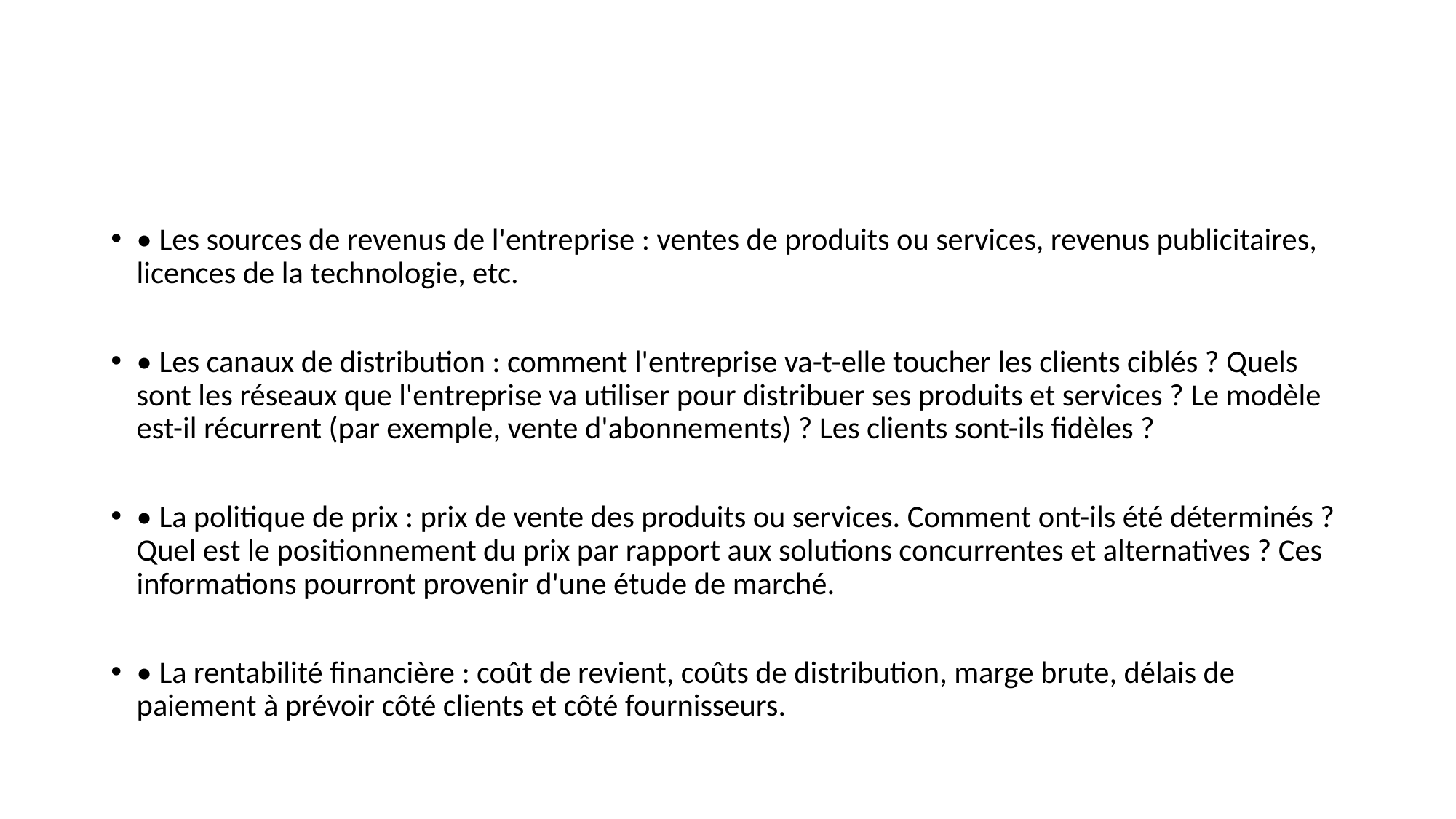

#
• Les sources de revenus de l'entreprise : ventes de produits ou services, revenus publicitaires, licences de la technologie, etc.

• Les canaux de distribution : comment l'entreprise va-t-elle toucher les clients ciblés ? Quels sont les réseaux que l'entreprise va utiliser pour distribuer ses produits et services ? Le modèle est-il récurrent (par exemple, vente d'abonnements) ? Les clients sont-ils fidèles ?

• La politique de prix : prix de vente des produits ou services. Comment ont-ils été déterminés ? Quel est le positionnement du prix par rapport aux solutions concurrentes et alternatives ? Ces informations pourront provenir d'une étude de marché.

• La rentabilité financière : coût de revient, coûts de distribution, marge brute, délais de paiement à prévoir côté clients et côté fournisseurs.